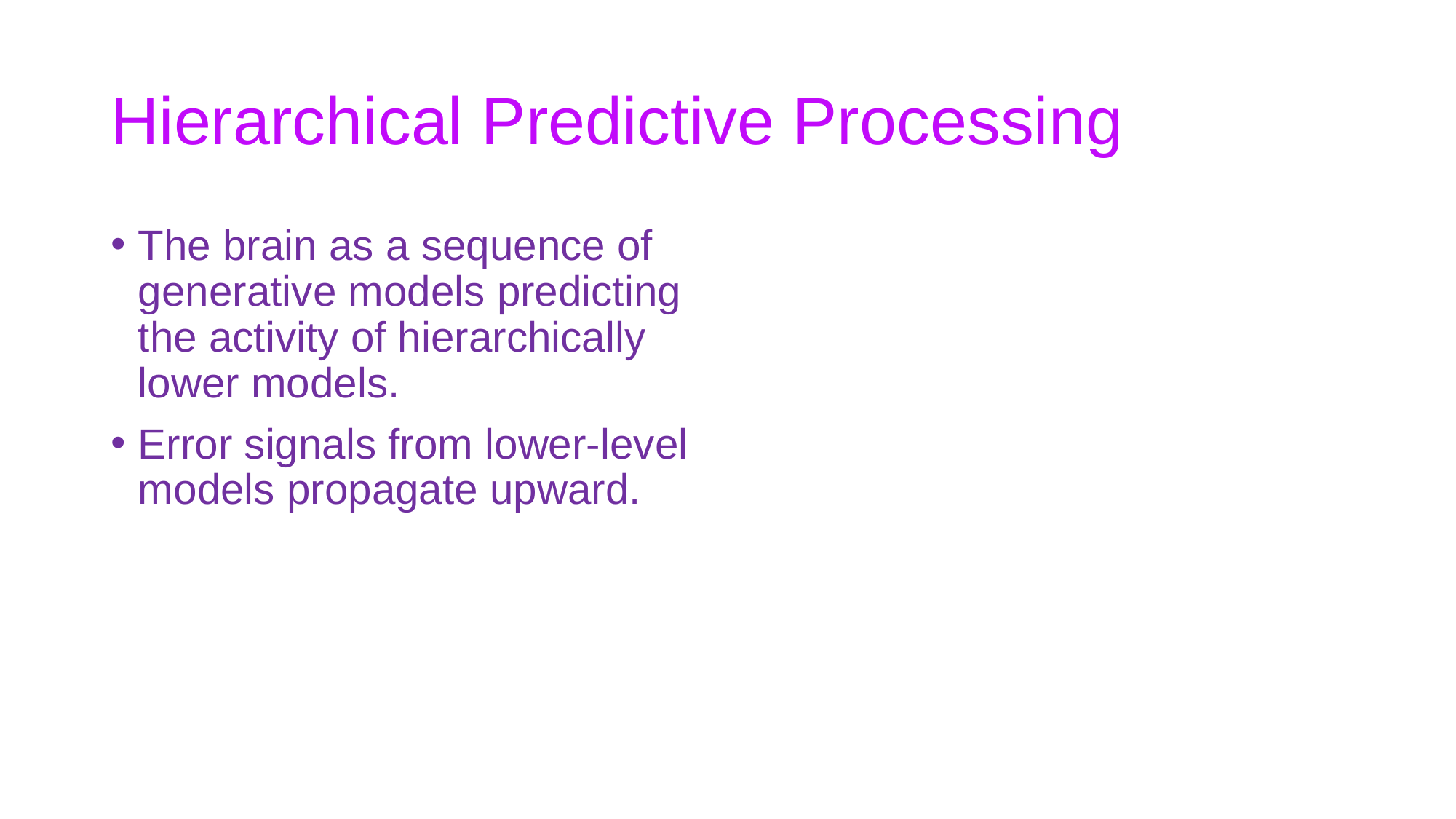

# Hierarchical Predictive Processing
The brain as a sequence of generative models predicting the activity of hierarchically lower models.
Error signals from lower-level models propagate upward.